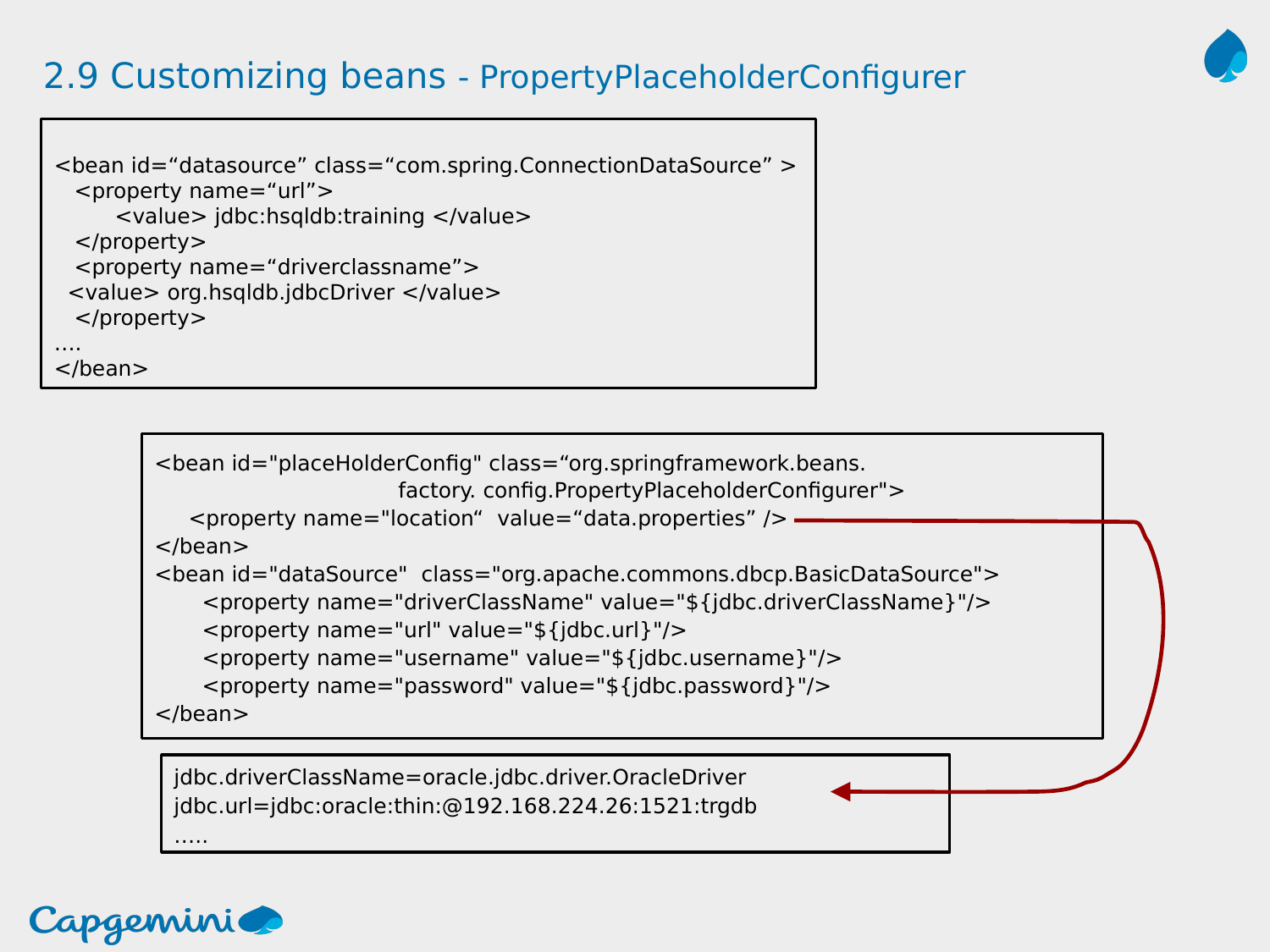

# 2.9 Customizing beans - PropertyPlaceholderConfigurer

<bean id=“datasource” class=“com.spring.ConnectionDataSource” >
   <property name=“url”>
         <value> jdbc:hsqldb:training </value>
   </property>
   <property name=“driverclassname”>
  <value> org.hsqldb.jdbcDriver </value>
   </property>
….
</bean>

<bean id="placeHolderConfig" class=“org.springframework.beans.
                                    factory. config.PropertyPlaceholderConfigurer">
     <property name="location“  value=“data.properties” />
</bean>
<bean id="dataSource"  class="org.apache.commons.dbcp.BasicDataSource">
       <property name="driverClassName" value="${jdbc.driverClassName}"/>
       <property name="url" value="${jdbc.url}"/>
       <property name="username" value="${jdbc.username}"/>
       <property name="password" value="${jdbc.password}"/>
</bean>

jdbc.driverClassName=oracle.jdbc.driver.OracleDriver
jdbc.url=jdbc:oracle:thin:@192.168.224.26:1521:trgdb
…..